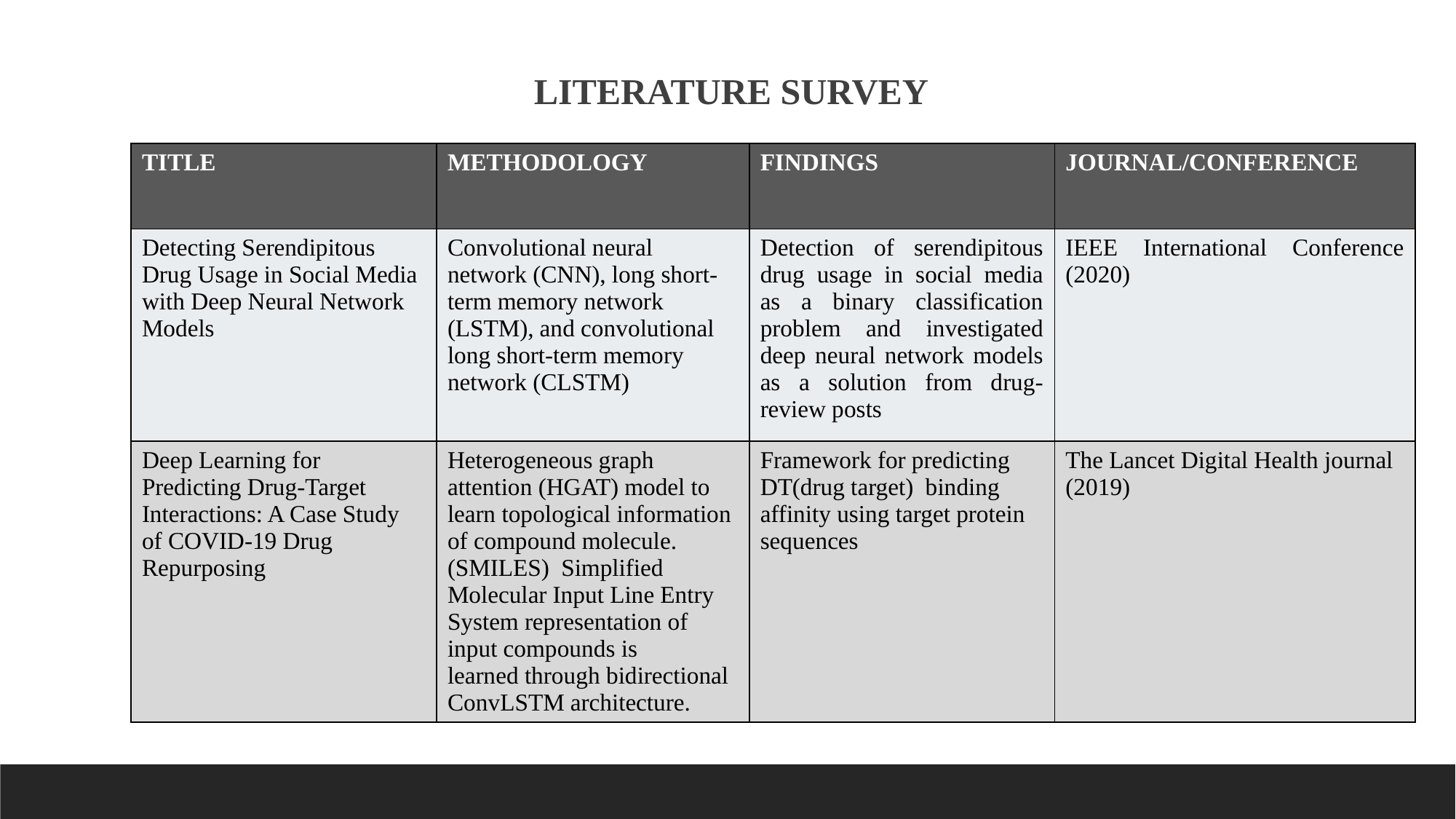

# LITERATURE SURVEY
| TITLE | METHODOLOGY | FINDINGS | JOURNAL/CONFERENCE |
| --- | --- | --- | --- |
| Detecting Serendipitous Drug Usage in Social Media with Deep Neural Network Models | Convolutional neural network (CNN), long short-term memory network (LSTM), and convolutional long short-term memory network (CLSTM) | Detection of serendipitous drug usage in social media as a binary classification problem and investigated deep neural network models as a solution from drug-review posts | IEEE International Conference (2020) |
| Deep Learning for Predicting Drug-Target Interactions: A Case Study of COVID-19 Drug Repurposing | Heterogeneous graph attention (HGAT) model to learn topological information of compound molecule. (SMILES) Simplified Molecular Input Line Entry System representation of input compounds is learned through bidirectional ConvLSTM architecture. | Framework for predicting DT(drug target) binding affinity using target protein sequences | The Lancet Digital Health journal (2019) |